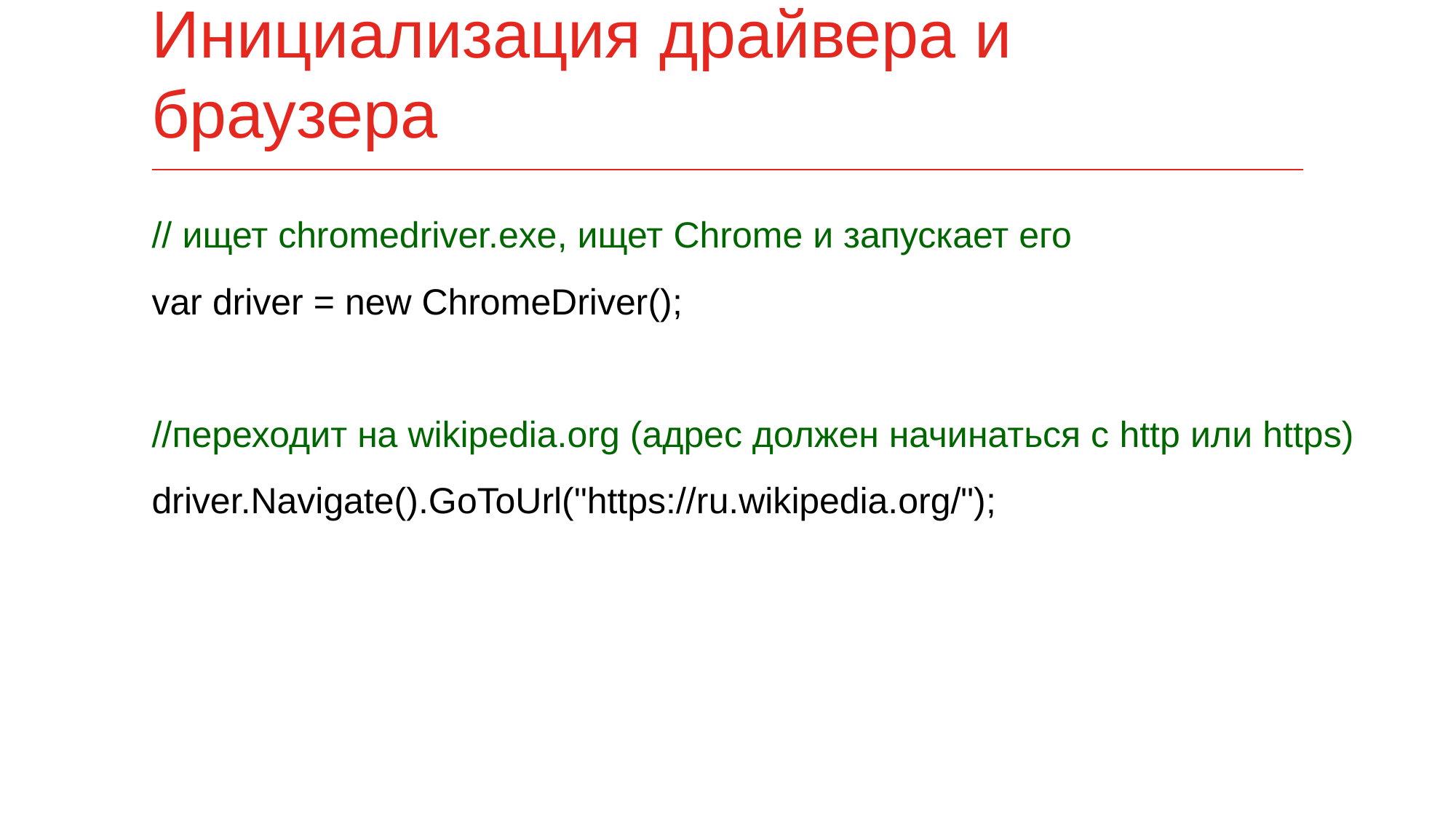

# Инициализация драйвера и браузера
// ищет chromedriver.exe, ищет Chrome и запускает его
var driver = new ChromeDriver();

//переходит на wikipedia.org (адрес должен начинаться с http или https)
driver.Navigate().GoToUrl("https://ru.wikipedia.org/");